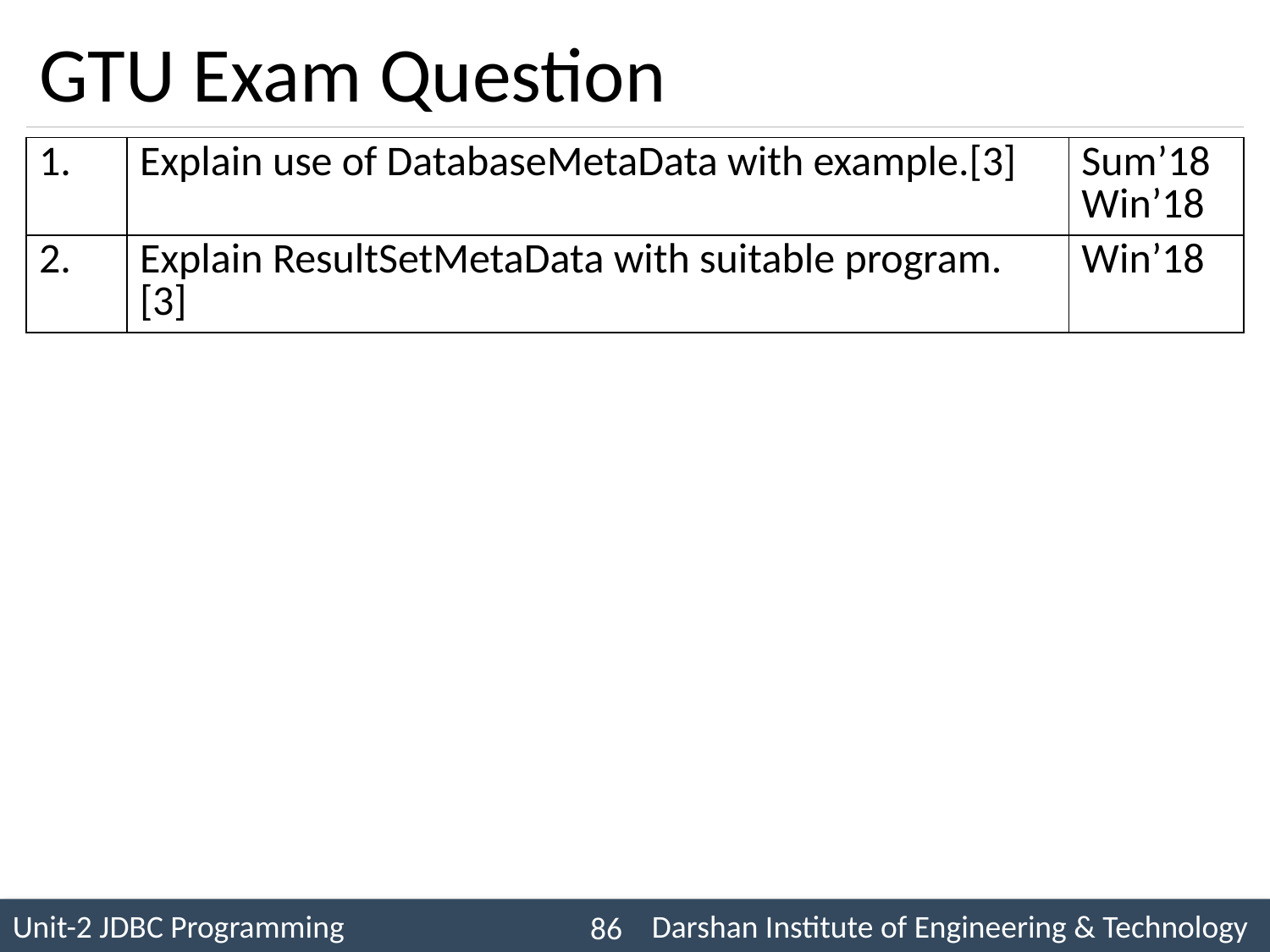

# GTU Exam Question
| 1. | Explain use of DatabaseMetaData with example.[3] | Sum’18 Win’18 |
| --- | --- | --- |
| 2. | Explain ResultSetMetaData with suitable program. [3] | Win’18 |
86